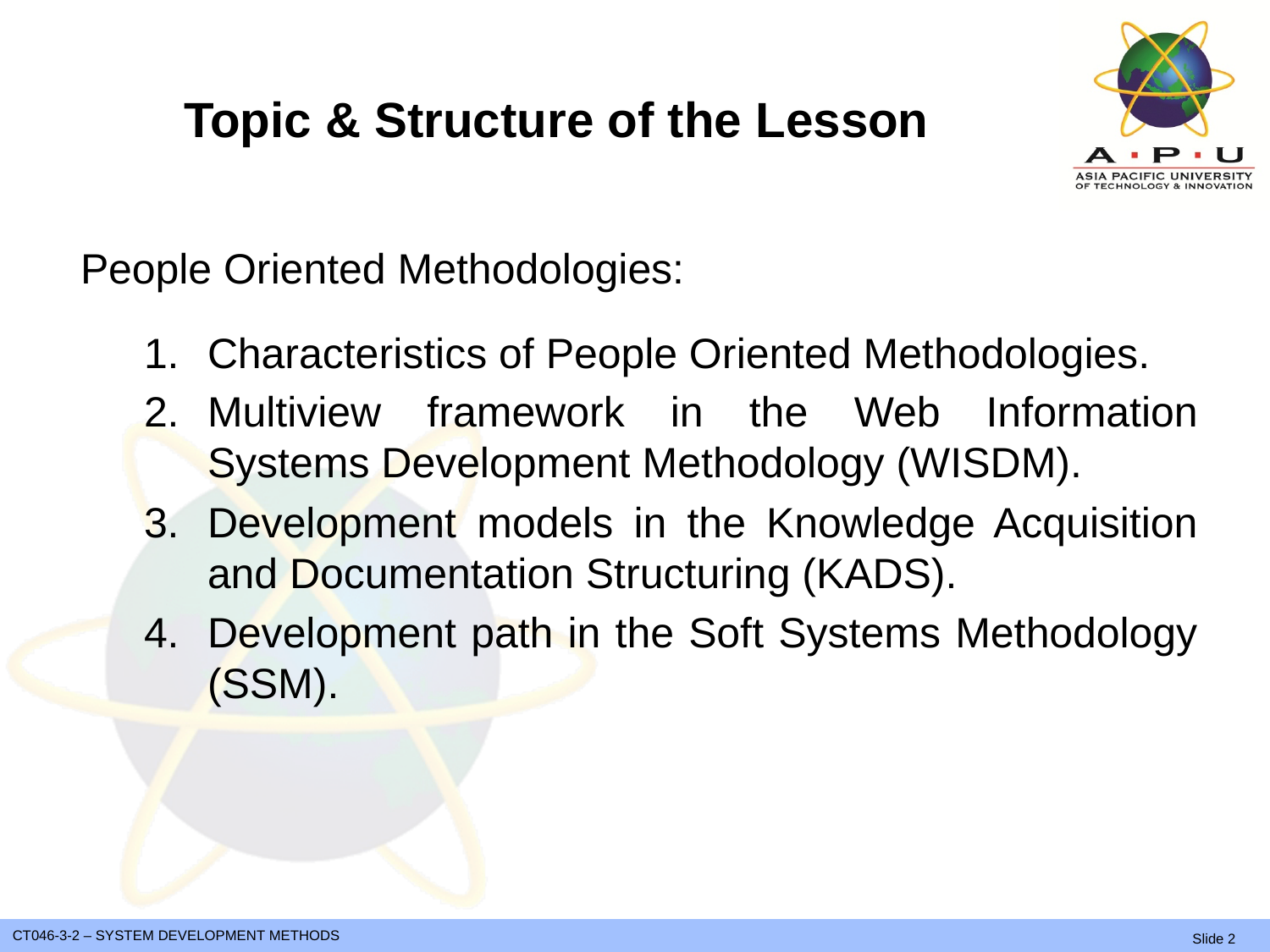

# Topic & Structure of the Lesson
People Oriented Methodologies:

Characteristics of People Oriented Methodologies.
Multiview framework in the Web Information Systems Development Methodology (WISDM).
Development models in the Knowledge Acquisition and Documentation Structuring (KADS).
Development path in the Soft Systems Methodology (SSM).